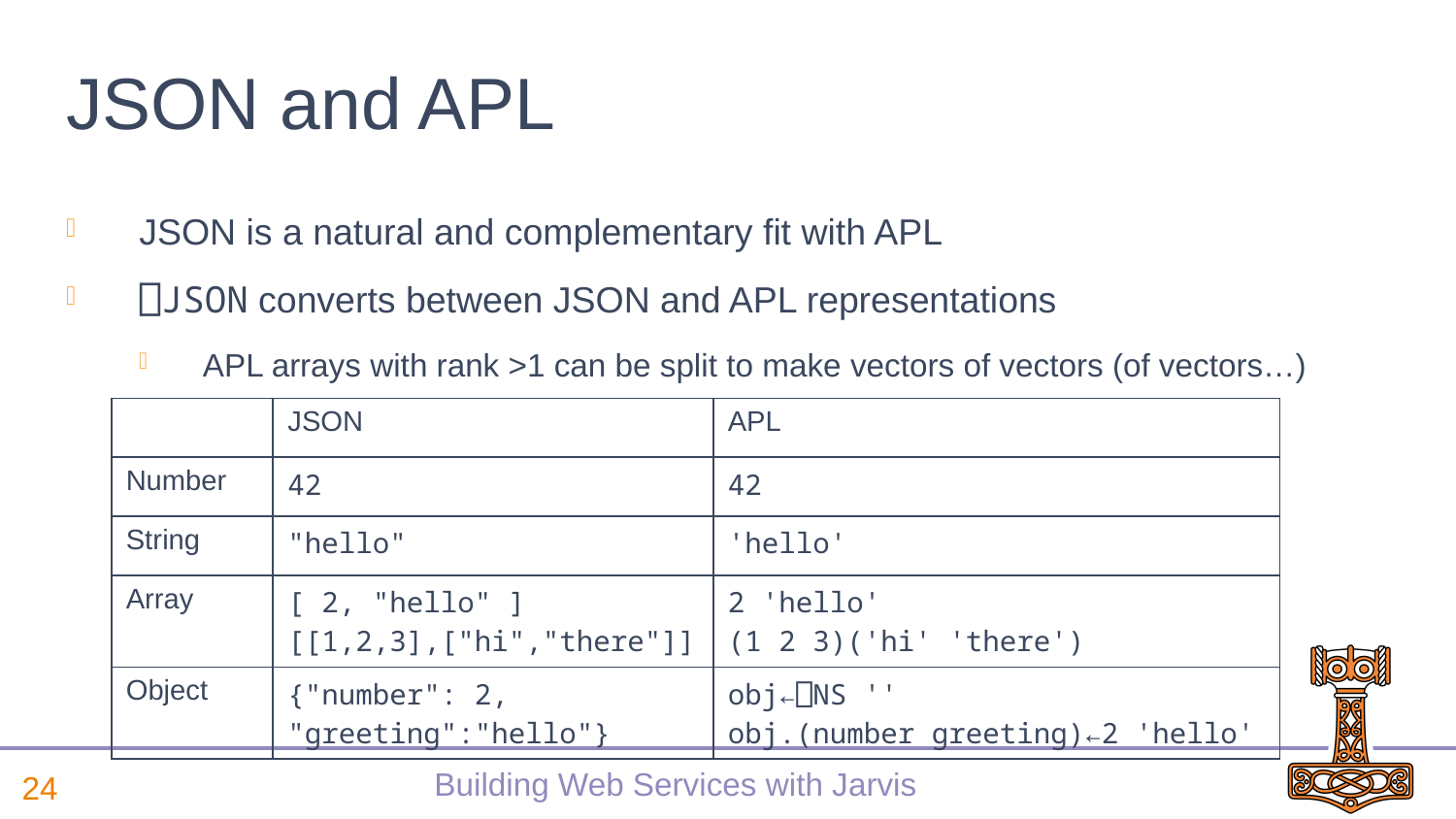

# JSON and APL
JSON is a natural and complementary fit with APL
⎕JSON converts between JSON and APL representations
APL arrays with rank >1 can be split to make vectors of vectors (of vectors…)

|  | JSON | APL |
| --- | --- | --- |
| Number | 42 | 42 |
| String | "hello" | 'hello' |
| Array | [ 2, "hello" ] [[1,2,3],["hi","there"]] | 2 'hello' (1 2 3)('hi' 'there') |
| Object | {"number": 2, "greeting":"hello"} | obj←⎕NS '' obj.(number greeting)←2 'hello' |